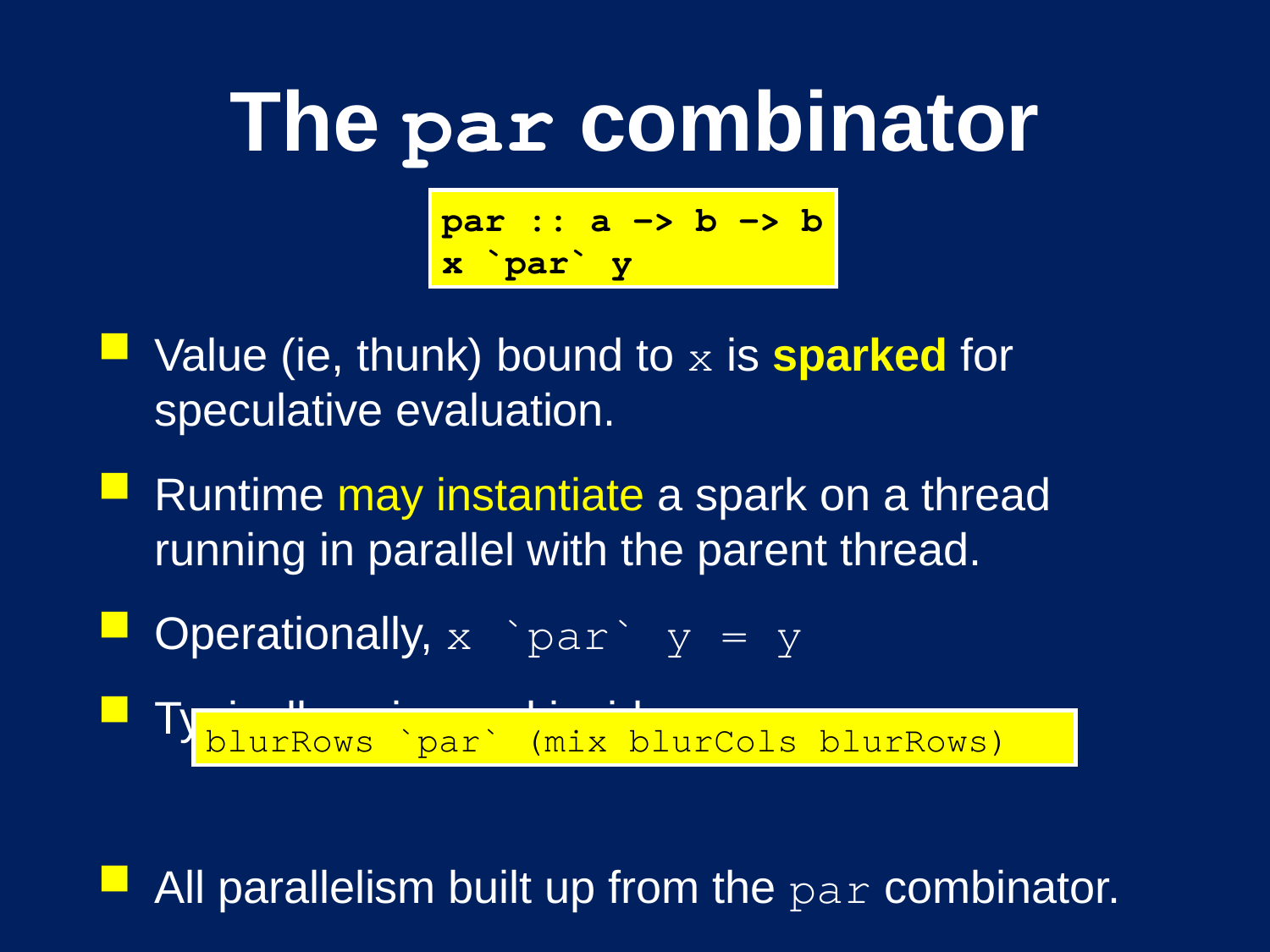

# The par combinator
par :: a -> b -> b
x `par` y
Value (ie, thunk) bound to x is sparked for speculative evaluation.
Runtime may instantiate a spark on a thread running in parallel with the parent thread.
Operationally, x `par` y = y
Typically, x is used inside y:

All parallelism built up from the par combinator.
blurRows `par` (mix blurCols blurRows)